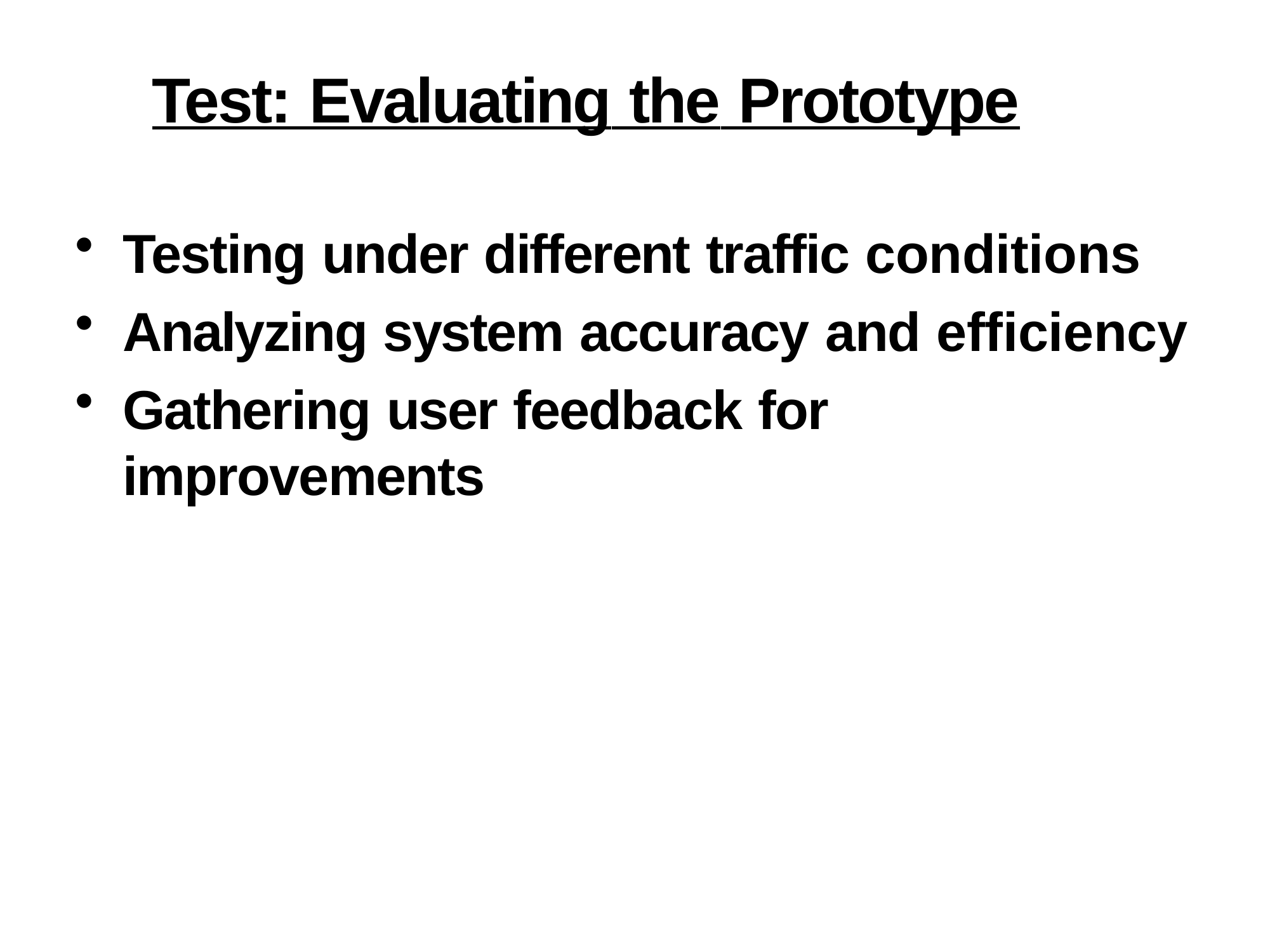

# Test: Evaluating the Prototype
Testing under different traffic conditions
Analyzing system accuracy and efficiency
Gathering user feedback for improvements